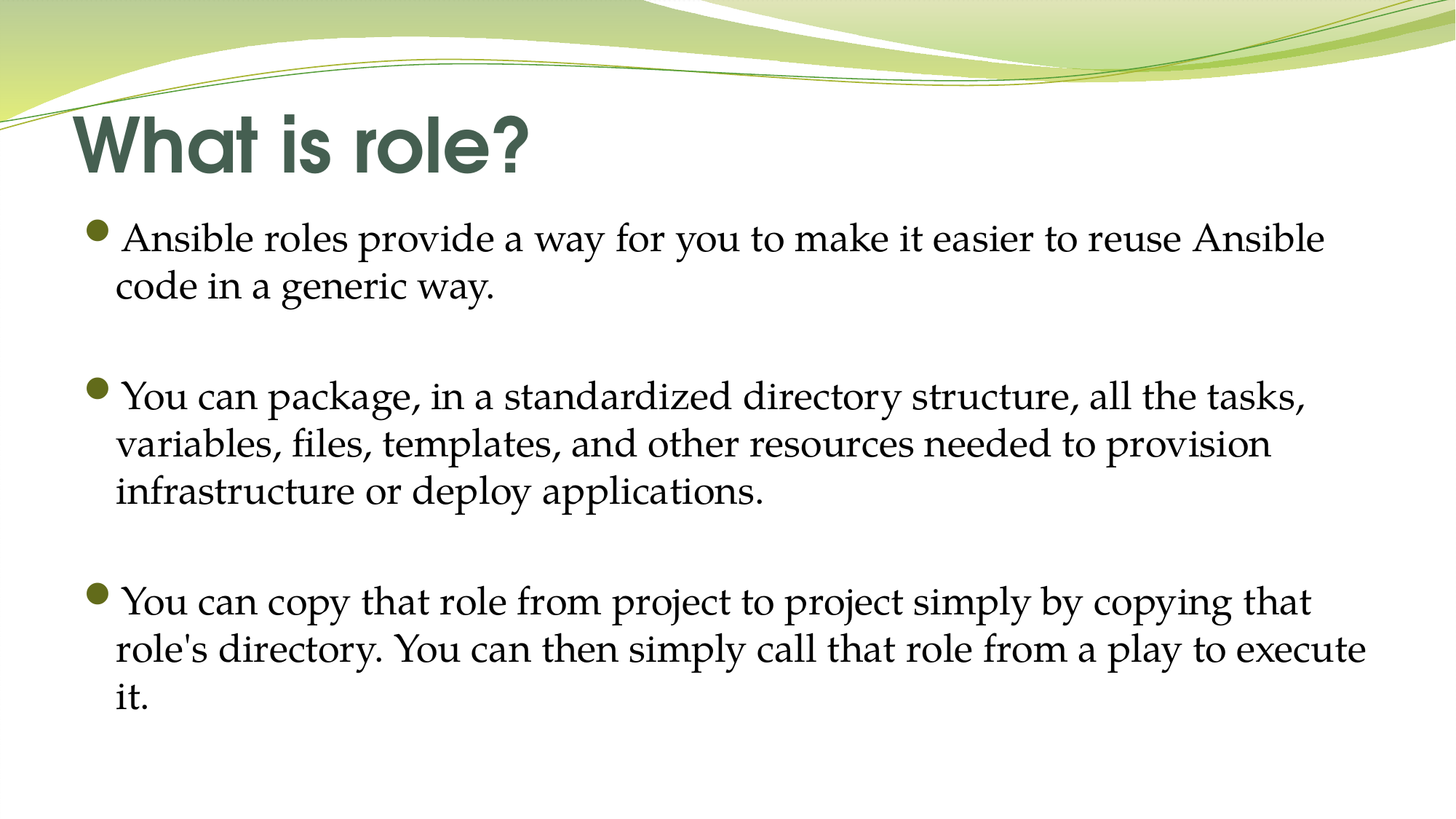

# What is role?
Ansible roles provide a way for you to make it easier to reuse Ansible code in a generic way.

You can package, in a standardized directory structure, all the tasks, variables, files, templates, and other resources needed to provision infrastructure or deploy applications.

You can copy that role from project to project simply by copying that role's directory. You can then simply call that role from a play to execute it.